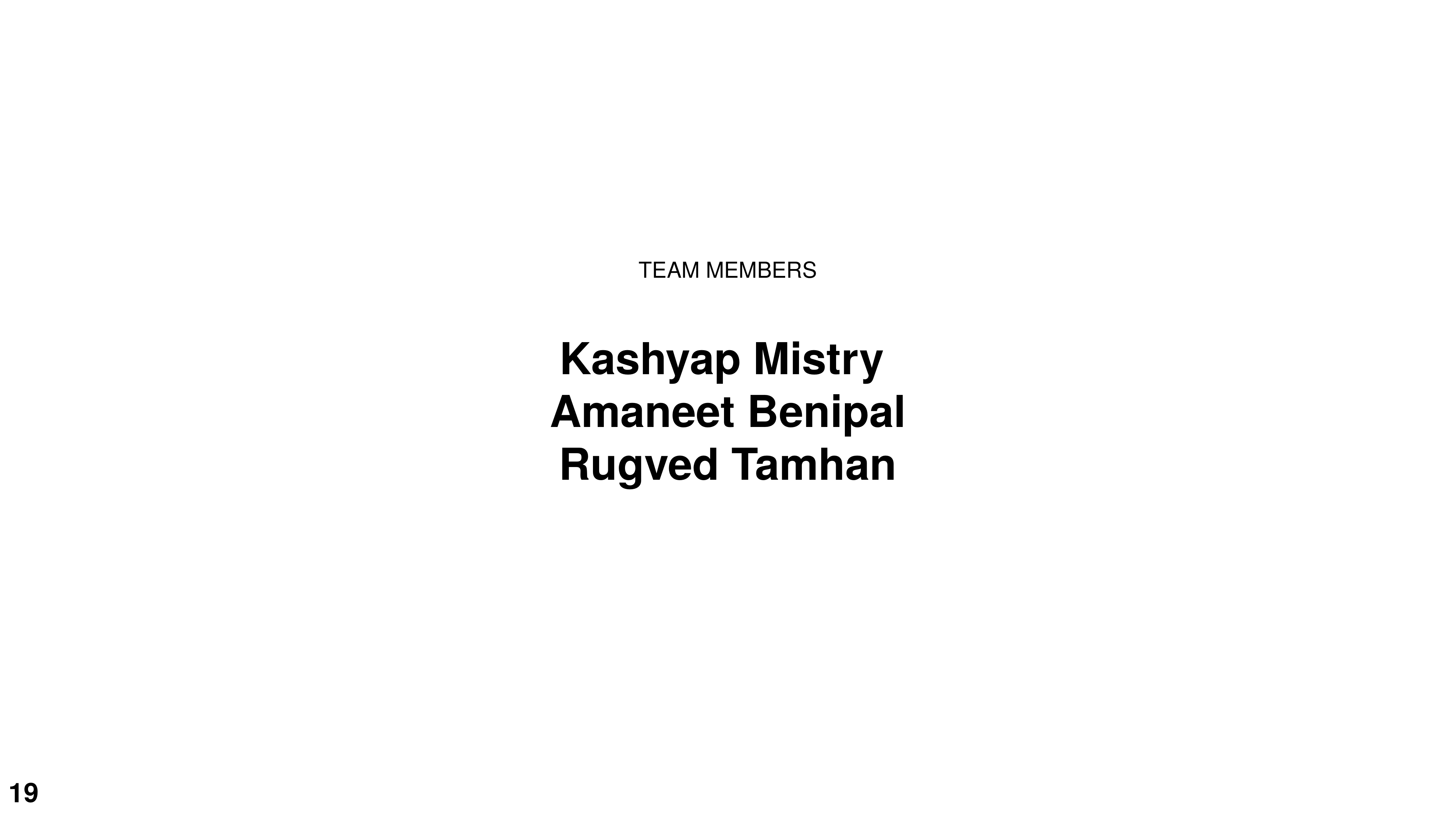

TEAM MEMBERS
Kashyap Mistry
Amaneet Benipal
Rugved Tamhan
19